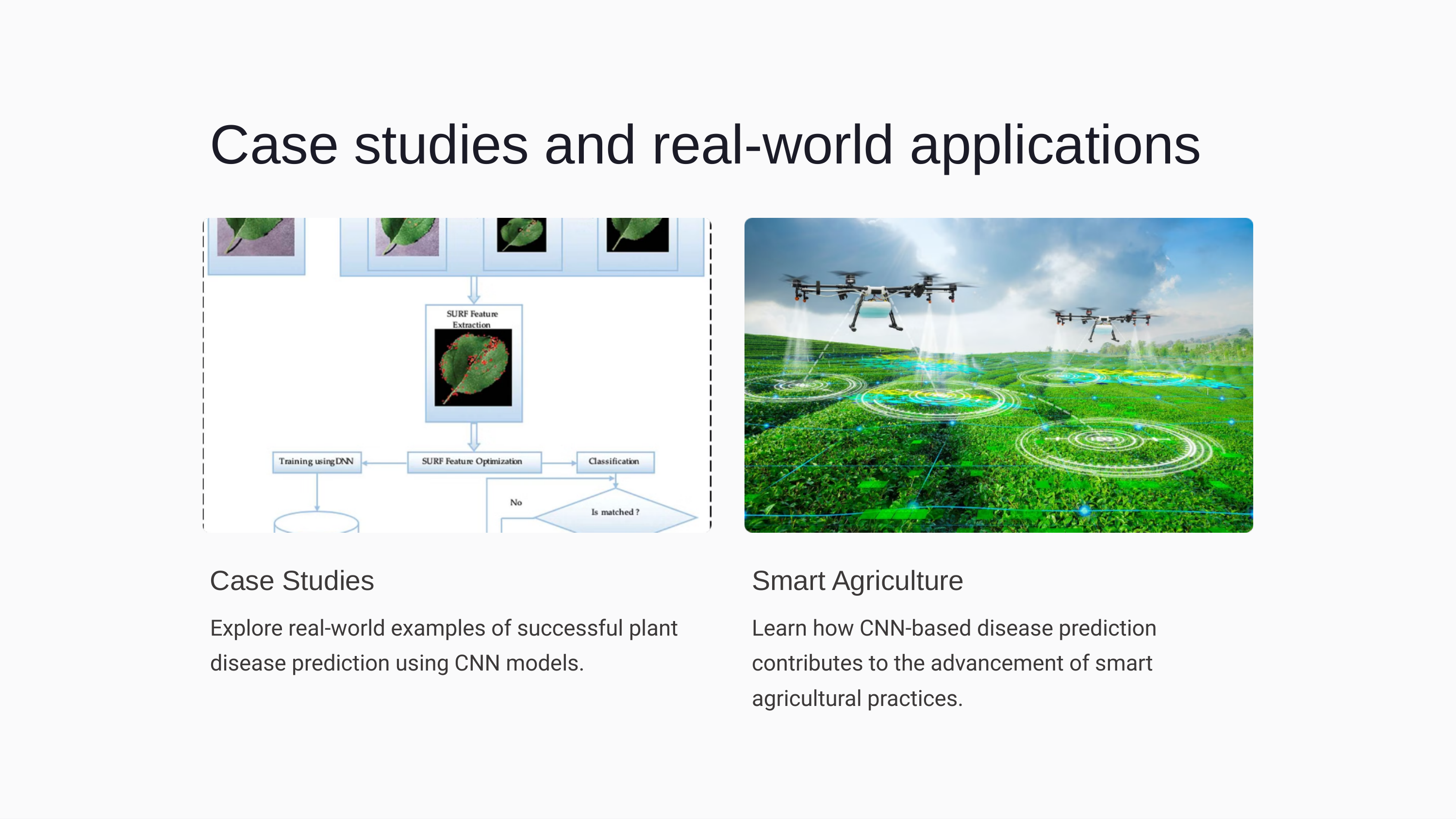

Case studies and real-world applications

Case Studies
Smart Agriculture
Explore real-world examples of successful plant disease prediction using CNN models.
Learn how CNN-based disease prediction contributes to the advancement of smart agricultural practices.